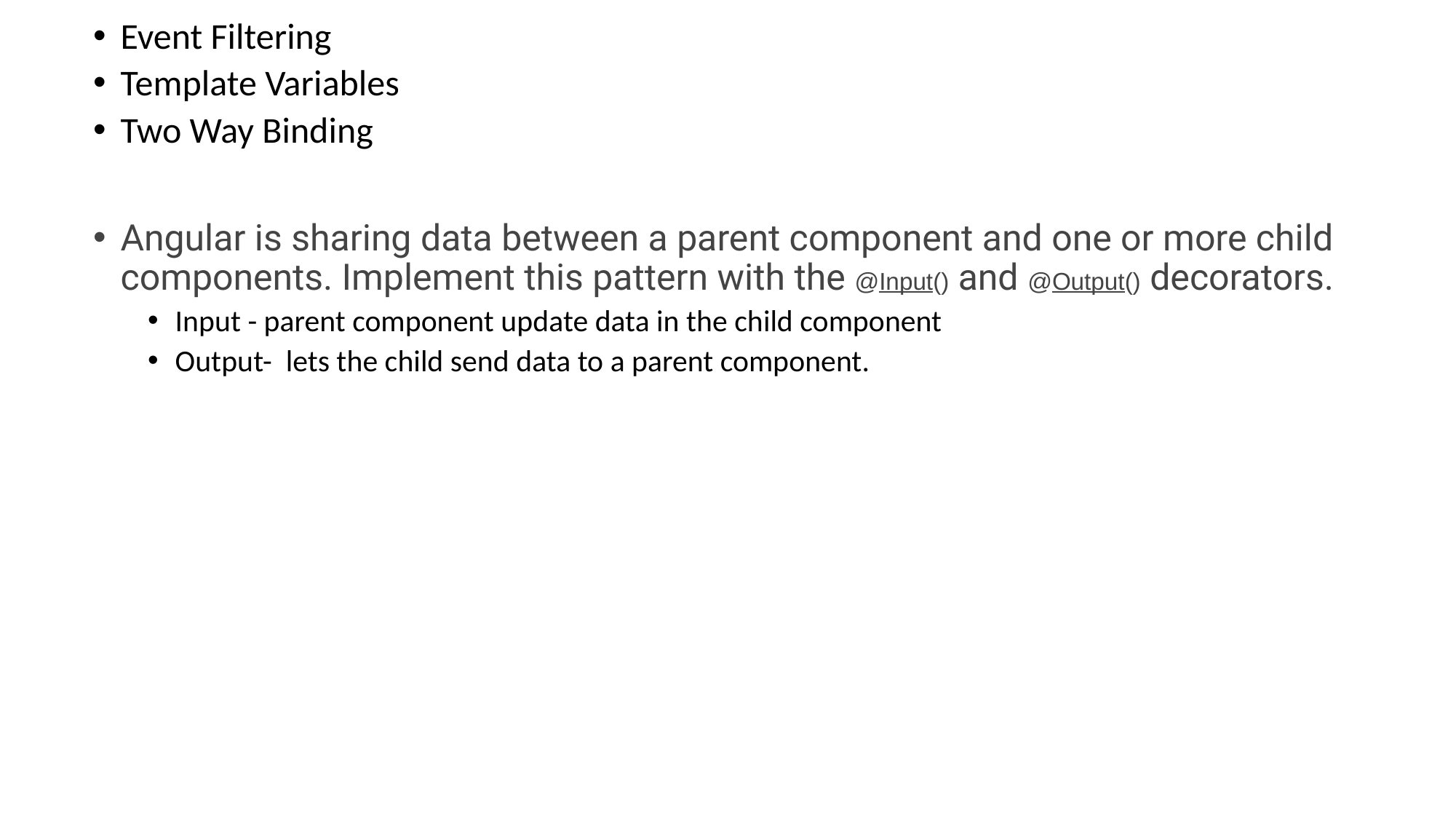

Event Filtering
Template Variables
Two Way Binding

Angular is sharing data between a parent component and one or more child components. Implement this pattern with the @Input() and @Output() decorators.
Input - parent component update data in the child component
Output-  lets the child send data to a parent component.